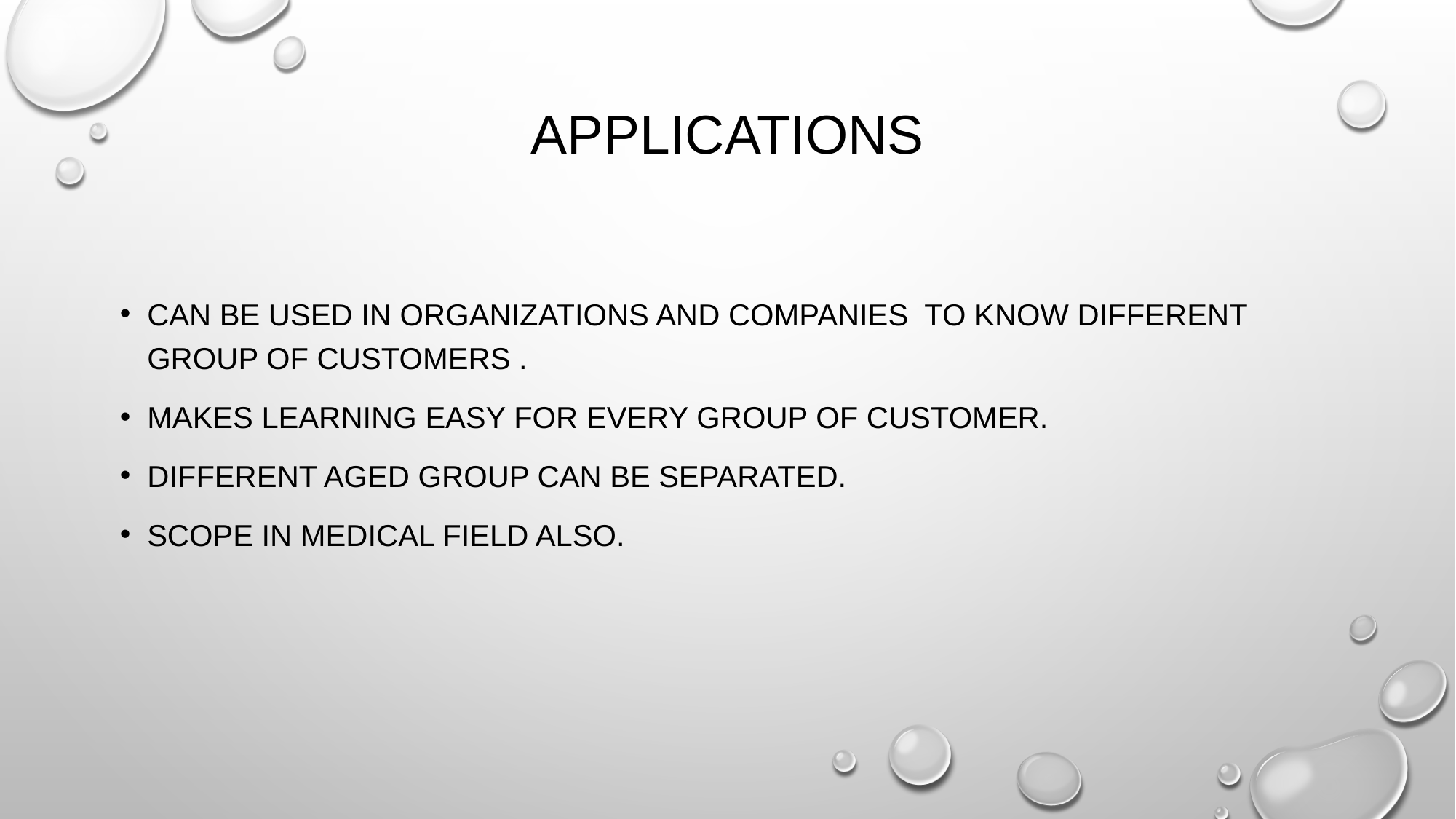

# Applications
Can Be Used In organizations And Companies  To know different group of customers .
Makes Learning Easy For every group of customer.
Different aged group can be separated.
Scope in medical field also.